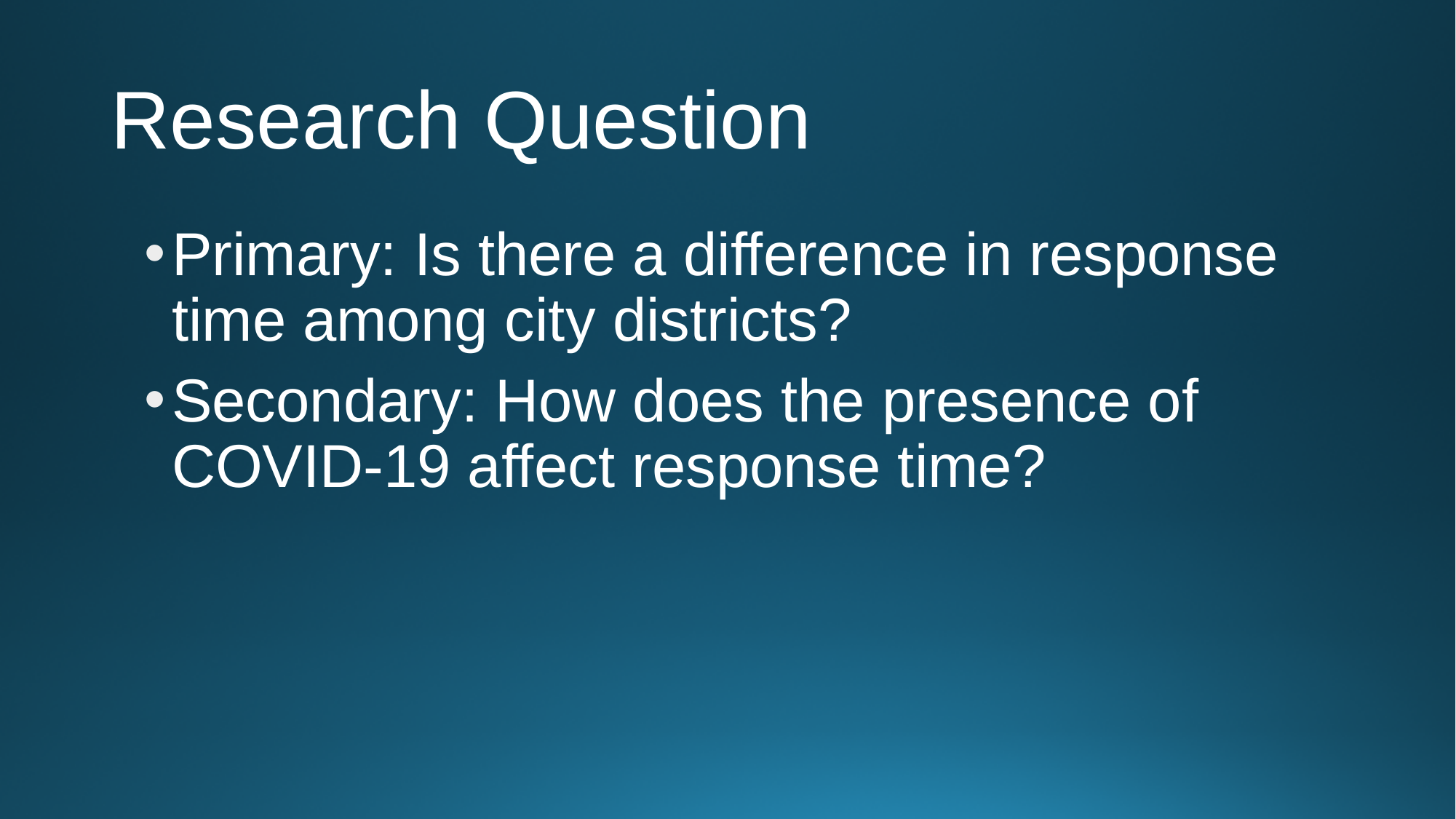

# Research Question
Primary: Is there a difference in response time among city districts?
Secondary: How does the presence of COVID-19 affect response time?